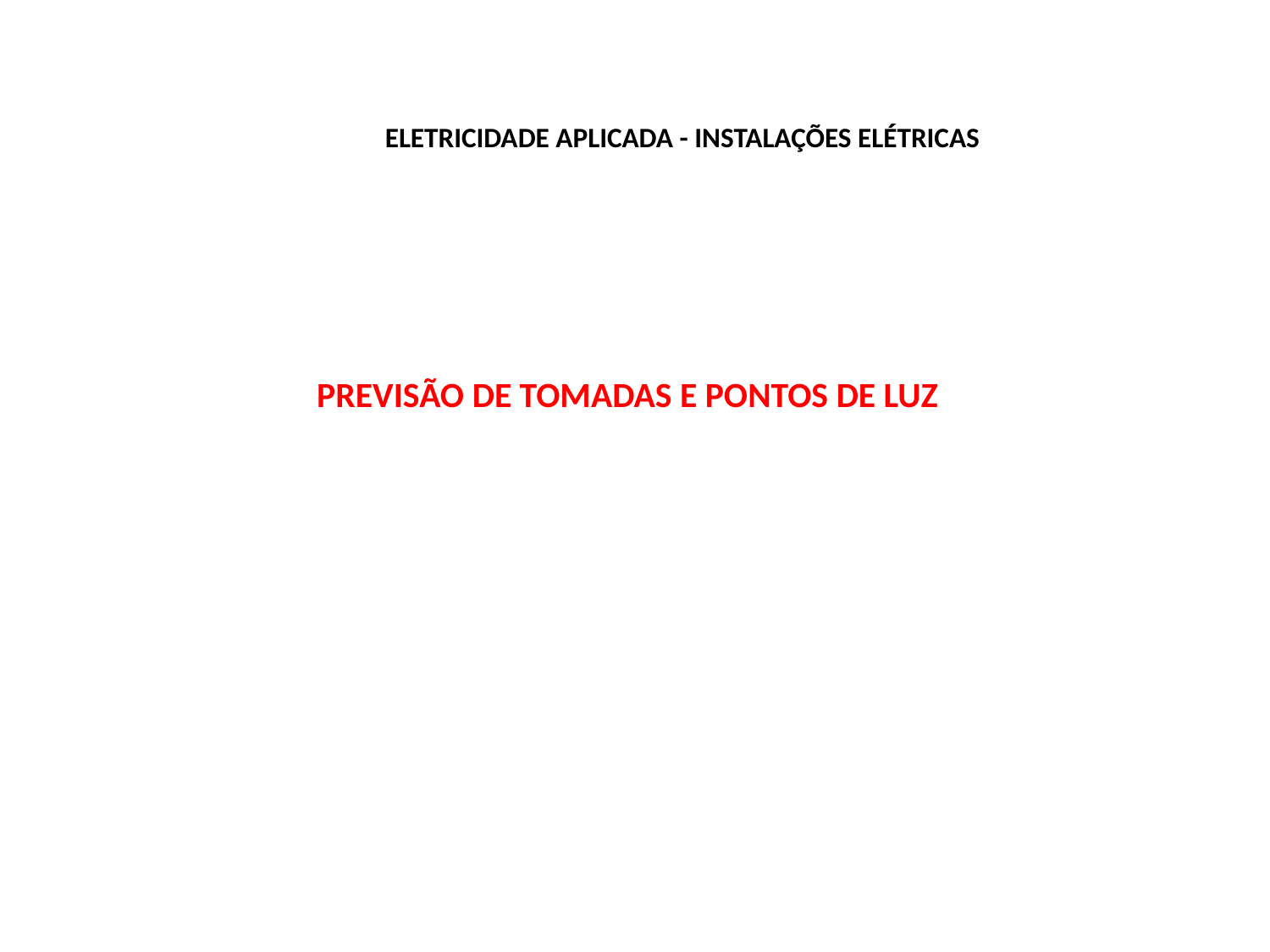

# ELETRICIDADE APLICADA - INSTALAÇÕES ELÉTRICAS
PREVISÃO DE TOMADAS E PONTOS DE LUZ